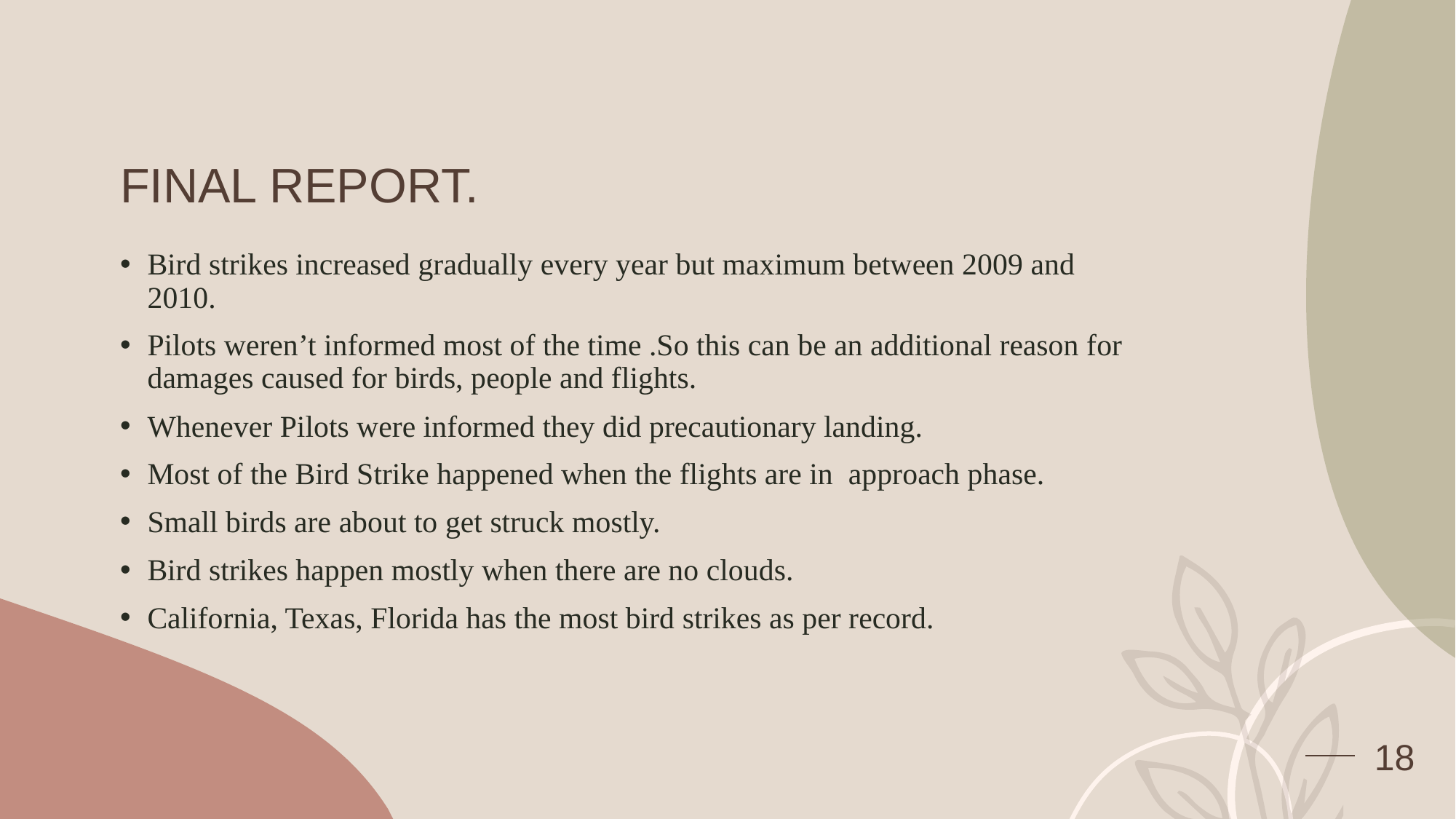

# FINAL REPORT.
Bird strikes increased gradually every year but maximum between 2009 and 2010.
Pilots weren’t informed most of the time .So this can be an additional reason for damages caused for birds, people and flights.
Whenever Pilots were informed they did precautionary landing.
Most of the Bird Strike happened when the flights are in  approach phase.
Small birds are about to get struck mostly.
Bird strikes happen mostly when there are no clouds.
California, Texas, Florida has the most bird strikes as per record.

18